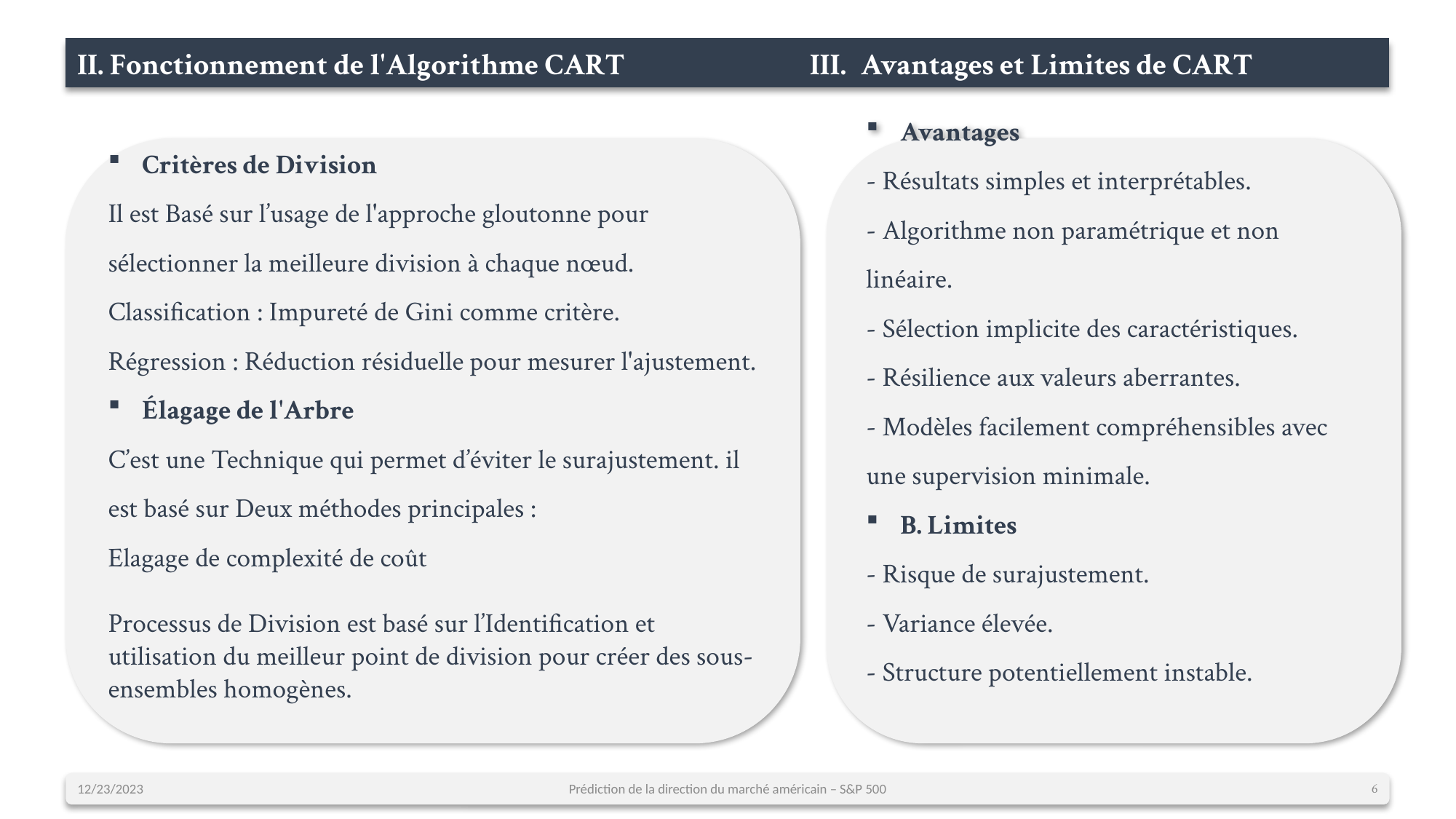

II. Fonctionnement de l'Algorithme CART                              III.  Avantages et Limites de CART
Avantages
- Résultats simples et interprétables.
- Algorithme non paramétrique et non linéaire.
- Sélection implicite des caractéristiques.
- Résilience aux valeurs aberrantes.
- Modèles facilement compréhensibles avec une supervision minimale.
B. Limites
- Risque de surajustement.
- Variance élevée.
- Structure potentiellement instable.

Critères de Division
Il est Basé sur l’usage de l'approche gloutonne pour sélectionner la meilleure division à chaque nœud.
Classification : Impureté de Gini comme critère.
Régression : Réduction résiduelle pour mesurer l'ajustement.
Élagage de l'Arbre
C’est une Technique qui permet d’éviter le surajustement. il est basé sur Deux méthodes principales :
Elagage de complexité de coût

Processus de Division est basé sur l’Identification et utilisation du meilleur point de division pour créer des sous-ensembles homogènes.

12/23/2023
Prédiction de la direction du marché américain – S&P 500
6